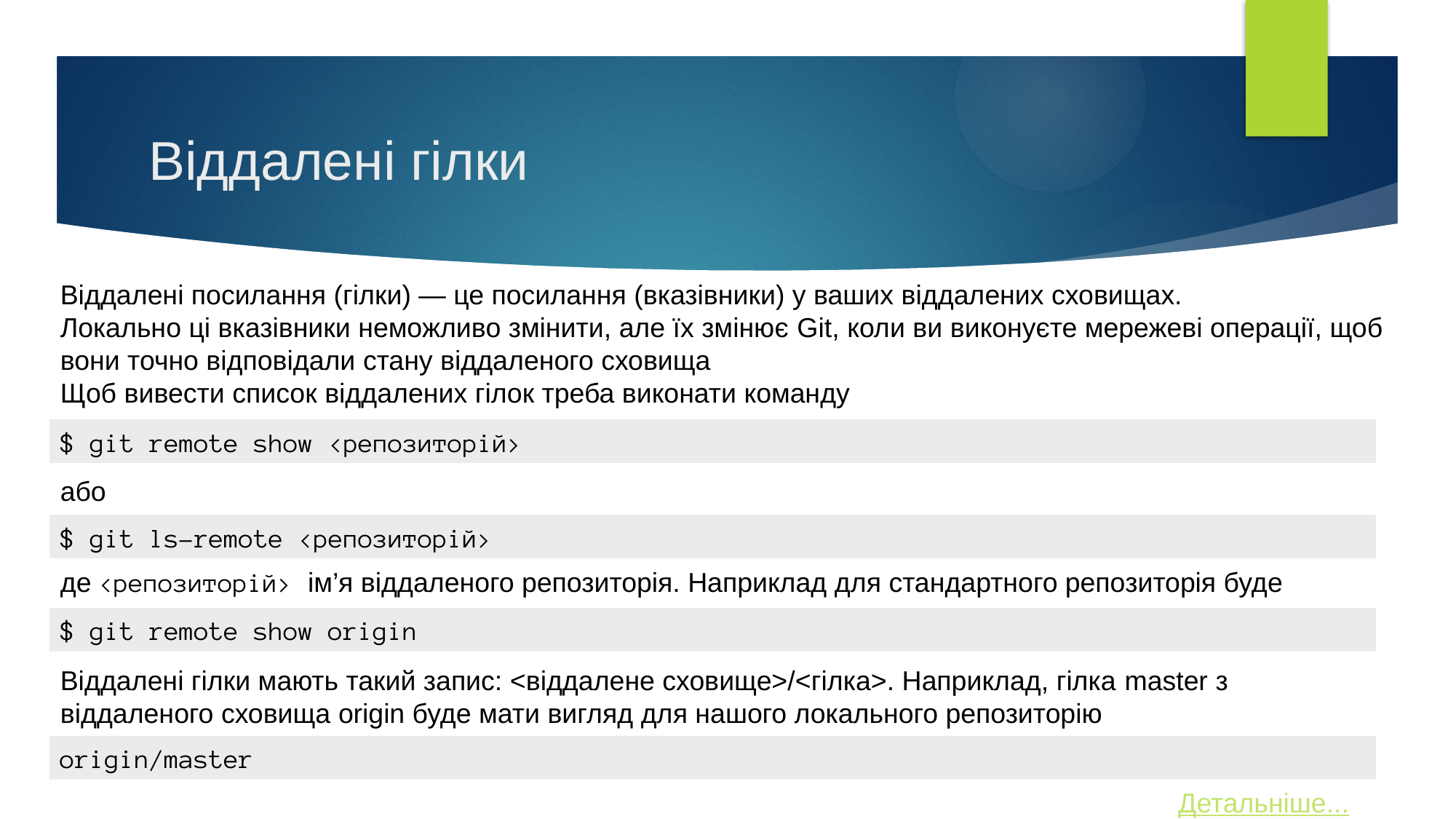

# Віддалені гілки
Віддалені посилання (гілки) — це посилання (вказівники) у ваших віддалених сховищах.
Локально ці вказівники неможливо змінити, але їх змінює Git, коли ви виконуєте мережеві операції, щоб вони точно відповідали стану віддаленого сховища
Щоб вивести список віддалених гілок треба виконати команду
$ git remote show <репозиторій>
або
$ git ls-remote <репозиторій>
де <репозиторій> ім’я віддаленого репозиторія. Наприклад для стандартного репозиторія буде
$ git remote show origin
Віддалені гілки мають такий запис: <віддалене сховище>/<гілка>. Наприклад, гілка master з віддаленого сховища origin буде мати вигляд для нашого локального репозиторію
origin/master
Детальніше...